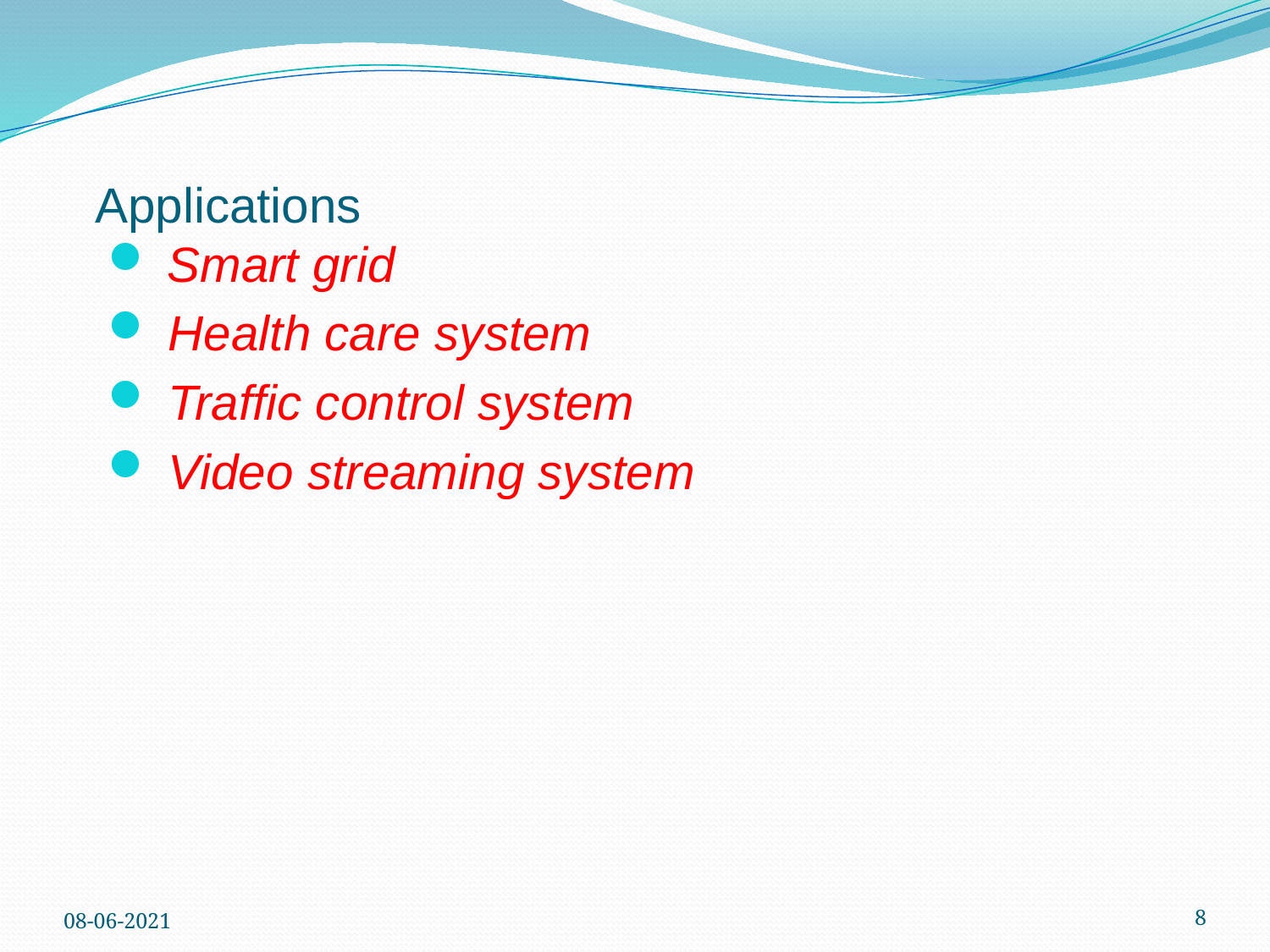

# Applications
 Smart grid
 Health care system
 Traffic control system
 Video streaming system
08-06-2021
8